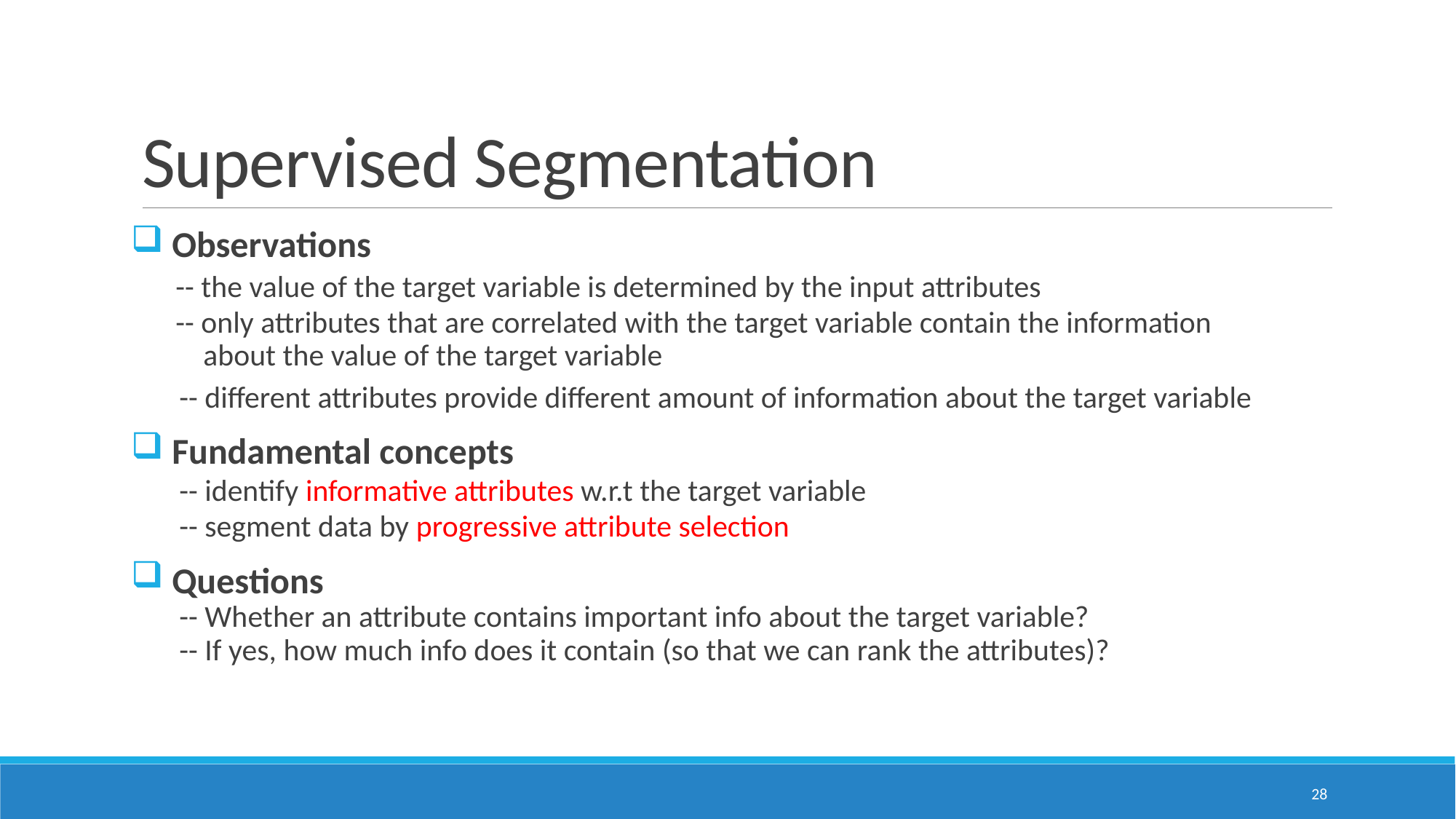

# Supervised Segmentation
 Observations
   -- the value of the target variable is determined by the input attributes
   -- only attributes that are correlated with the target variable contain the information
       about the value of the target variable
       -- different attributes provide different amount of information about the target variable
 Fundamental concepts
       -- identify informative attributes w.r.t the target variable
       -- segment data by progressive attribute selection
 Questions
       -- Whether an attribute contains important info about the target variable?
       -- If yes, how much info does it contain (so that we can rank the attributes)?
28